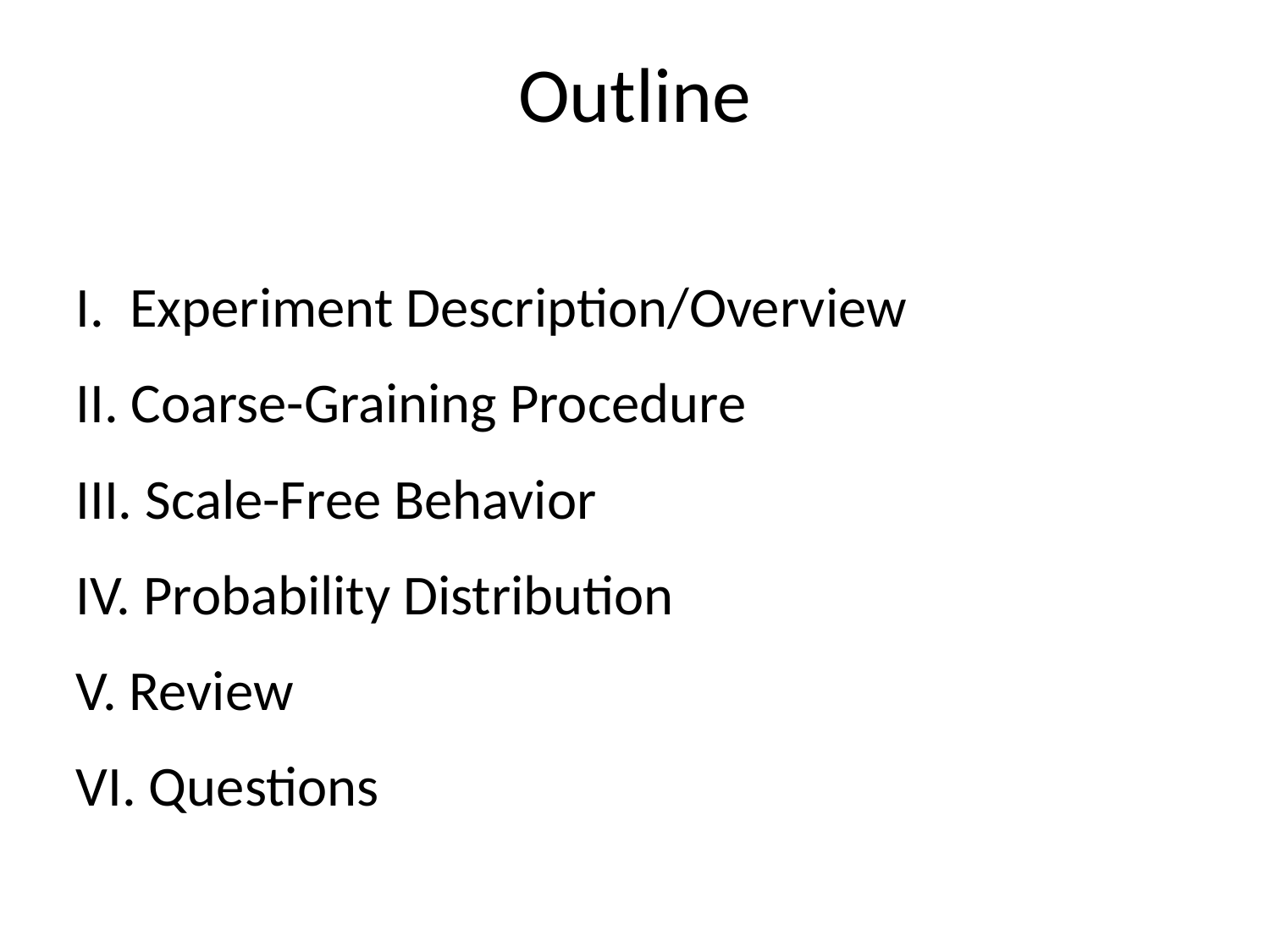

Outline
I.  Experiment Description/Overview
II. Coarse-Graining Procedure
III. Scale-Free Behavior
IV. Probability Distribution
V. Review
VI. Questions